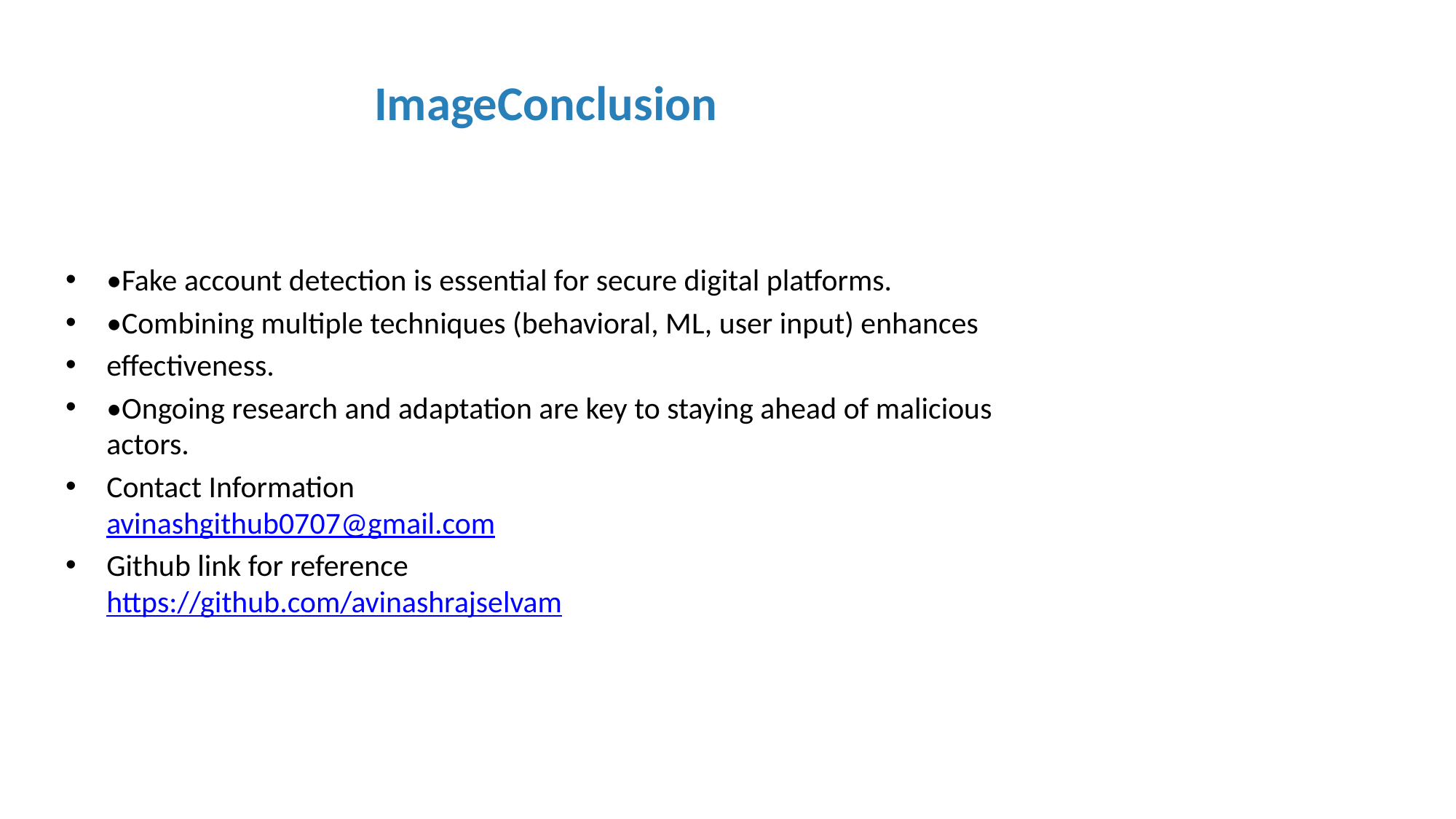

# ImageConclusion

•Fake account detection is essential for secure digital platforms.
•Combining multiple techniques (behavioral, ML, user input) enhances
eﬀectiveness.
•Ongoing research and adaptation are key to staying ahead of malicious actors.
Contact Information
avinashgithub0707@gmail.com
Github link for reference
https://github.com/avinashrajselvam